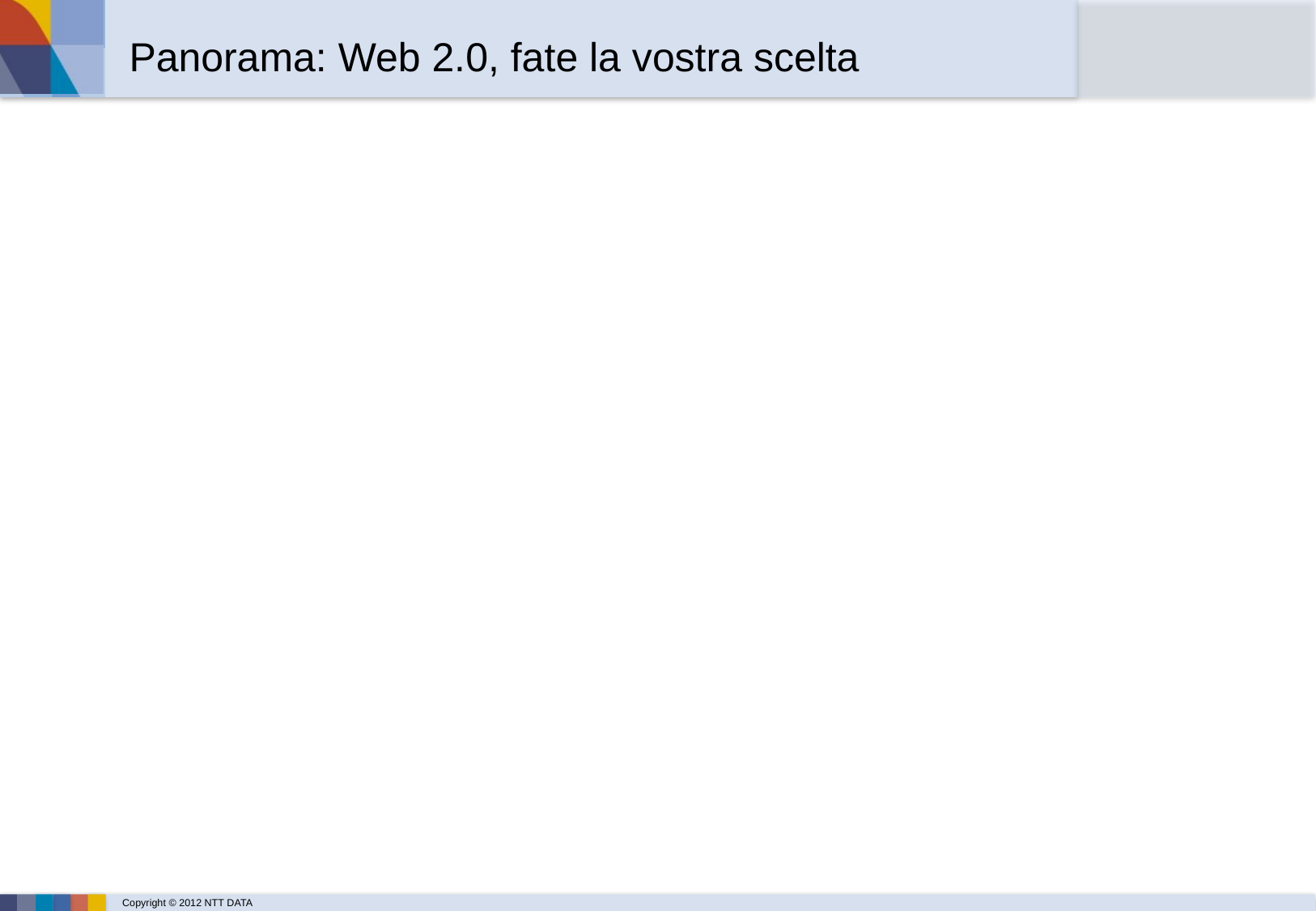

# Panorama: Web 2.0, fate la vostra scelta
Dojo http://www.dojotoolkit.org
Ext JS http://www.extjs.com
Flex http://www.adobe.com/go/flex/
ZK http://www.zkoss.org/
JQuery http://www.jquery.com/